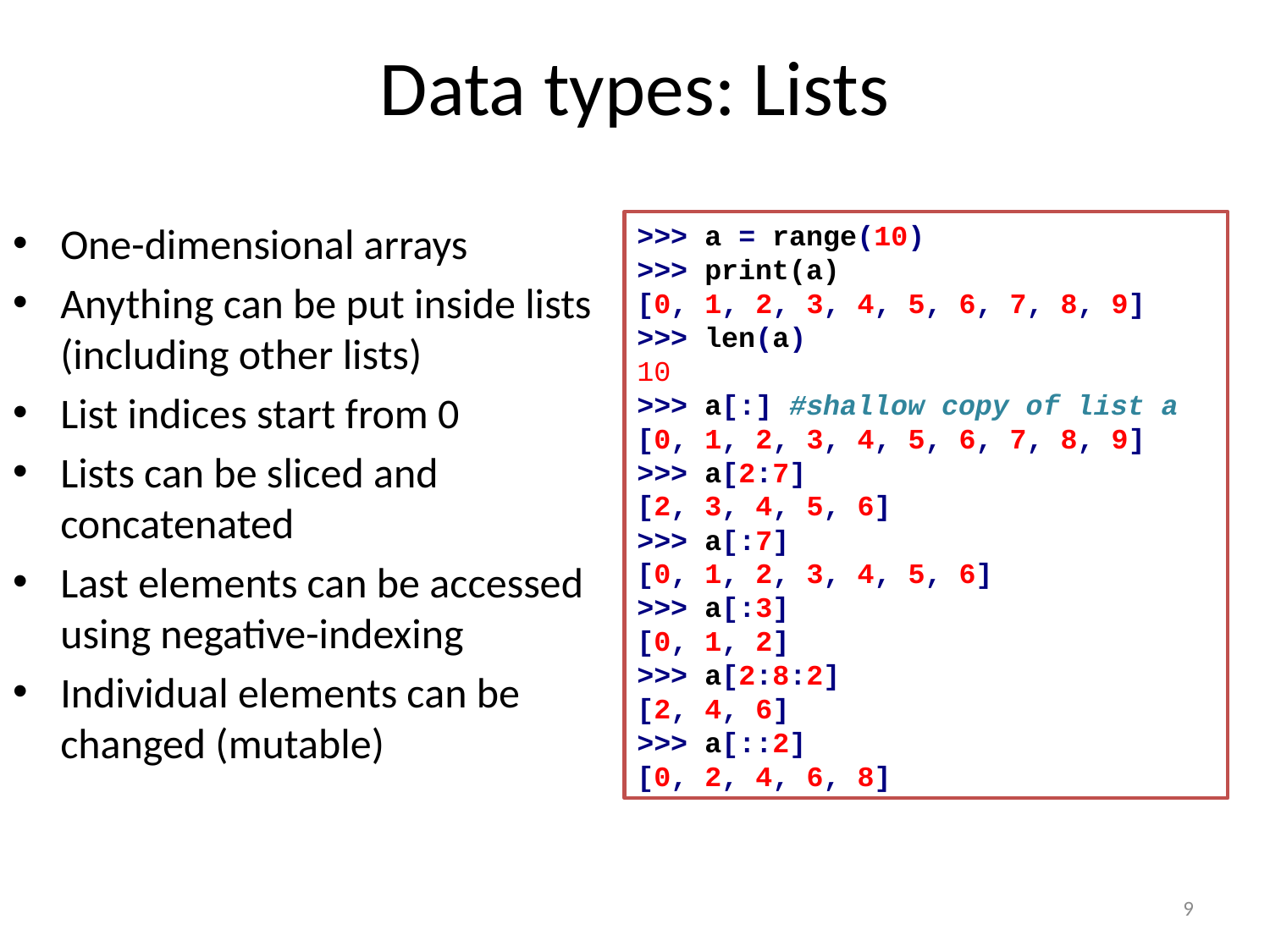

Data types: Lists
One-dimensional arrays
Anything can be put inside lists (including other lists)
List indices start from 0
Lists can be sliced and concatenated
Last elements can be accessed using negative-indexing
Individual elements can be changed (mutable)
>>> a = range(10)
>>> print(a)
[0, 1, 2, 3, 4, 5, 6, 7, 8, 9]
>>> len(a)
10
>>> a[:] #shallow copy of list a
[0, 1, 2, 3, 4, 5, 6, 7, 8, 9]
>>> a[2:7]
[2, 3, 4, 5, 6]
>>> a[:7]
[0, 1, 2, 3, 4, 5, 6]
>>> a[:3]
[0, 1, 2]
>>> a[2:8:2]
[2, 4, 6]
>>> a[::2]
[0, 2, 4, 6, 8]
9